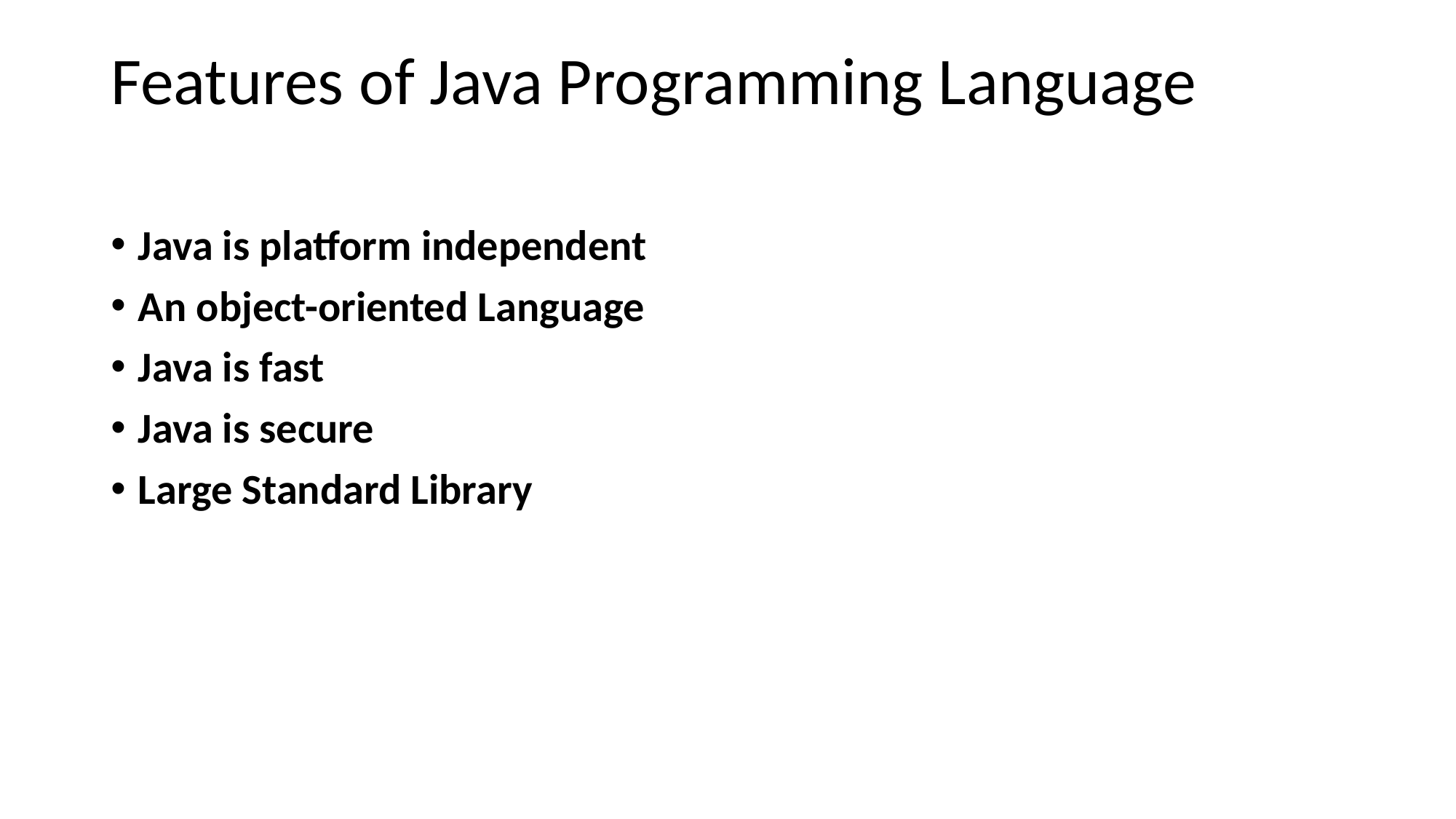

# Features of Java Programming Language
Java is platform independent
An object-oriented Language
Java is fast
Java is secure
Large Standard Library